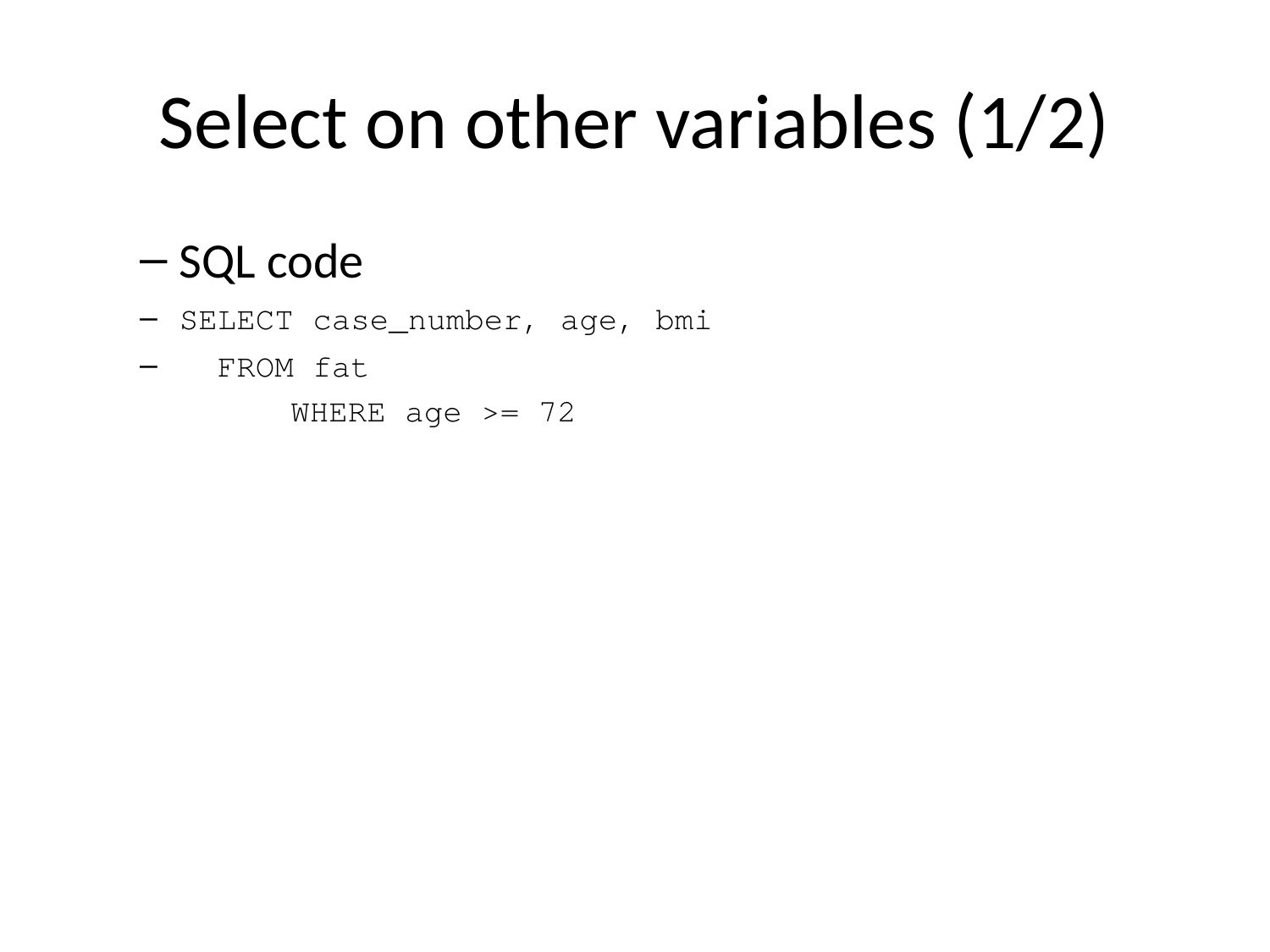

# Select on other variables (1/2)
SQL code
SELECT case_number, age, bmi
  FROM fat
  WHERE age >= 72